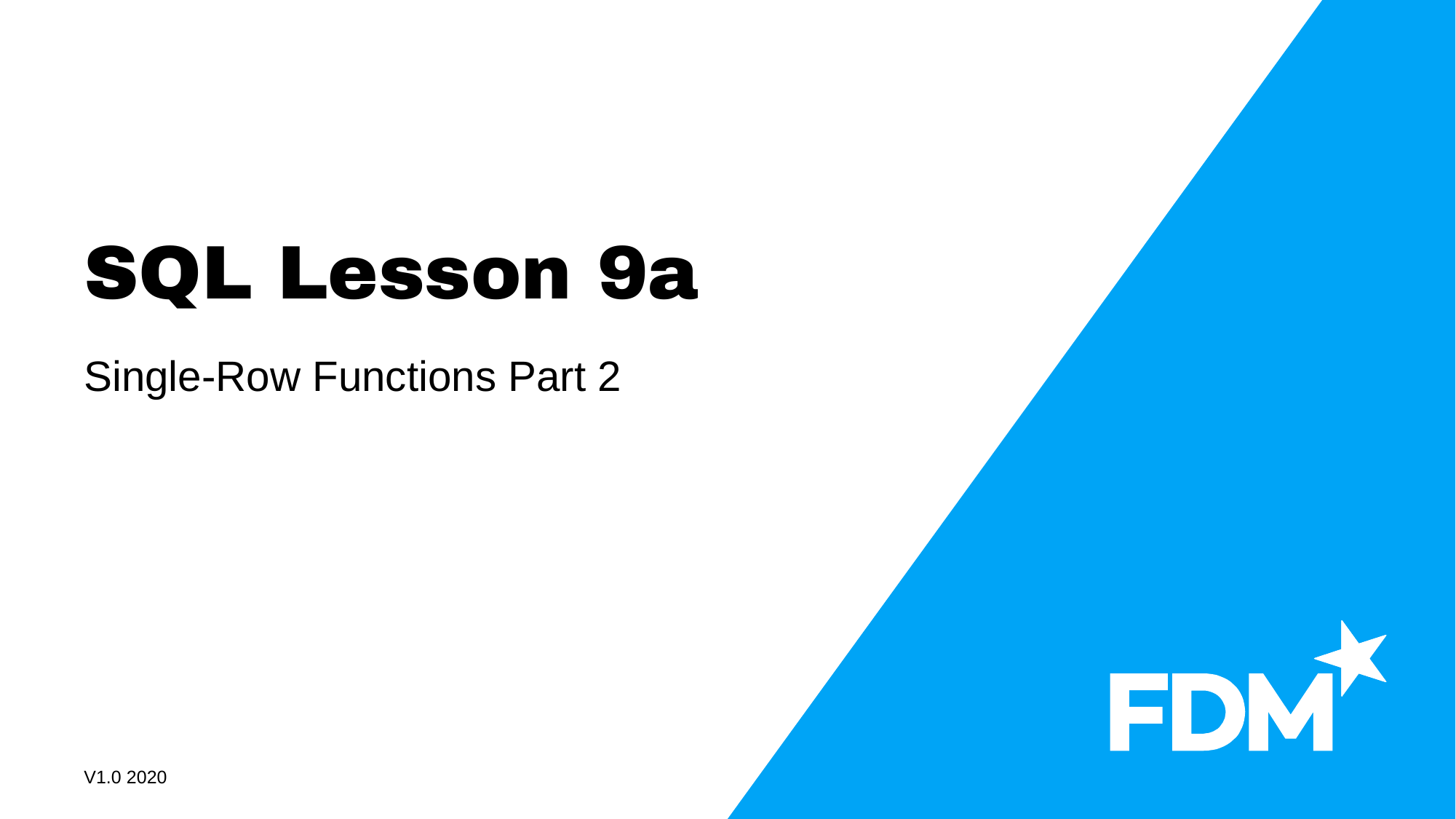

# SQL Lesson 9a
Single-Row Functions Part 2

V1.0 2020